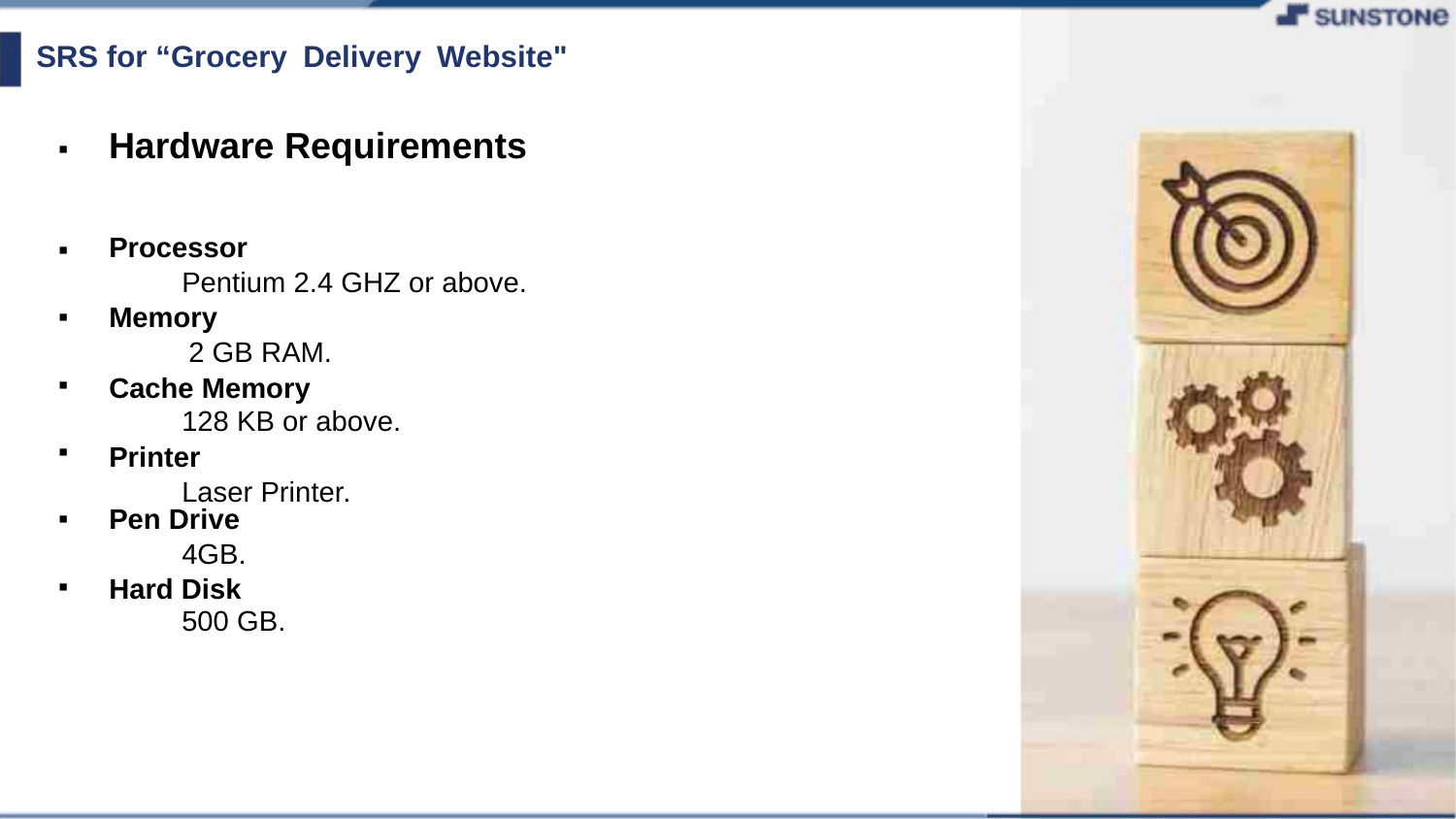

SRS for “Grocery Delivery Website"
▪ Hardware Requirements
Processor
Pentium 2.4 GHZ or above.
Memory
2 GB RAM.
Cache Memory
128 KB or above.
Printer
Laser Printer.
▪
▪
▪
▪
▪
▪
Pen Drive
4GB.
Hard Disk
500 GB.